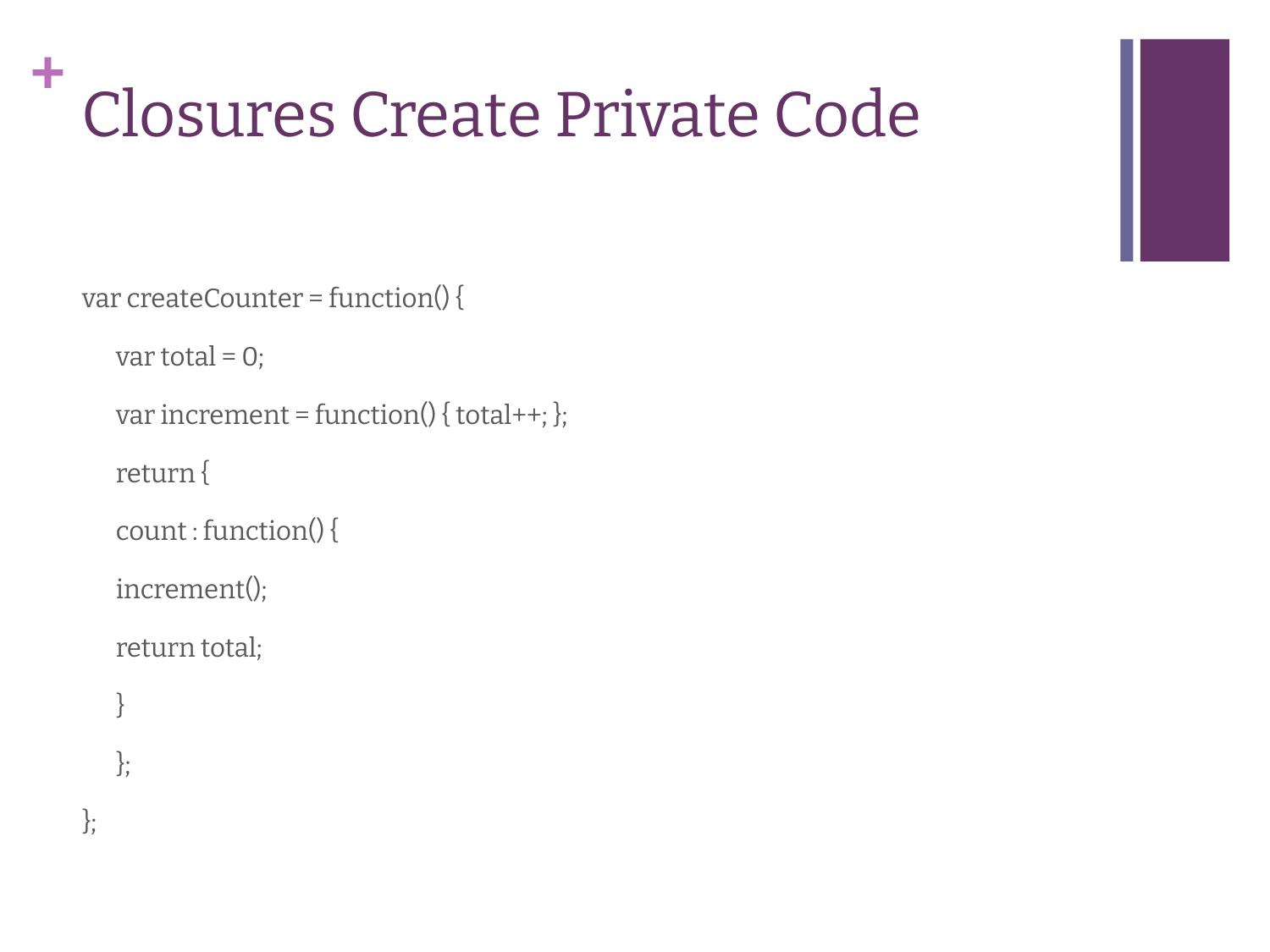

# Closures Create Private Code
var createCounter = function() {
	var total = 0;
	var increment = function() { total++; };
 	return {
		count : function() {
			increment();
			return total;
		}
	};
};